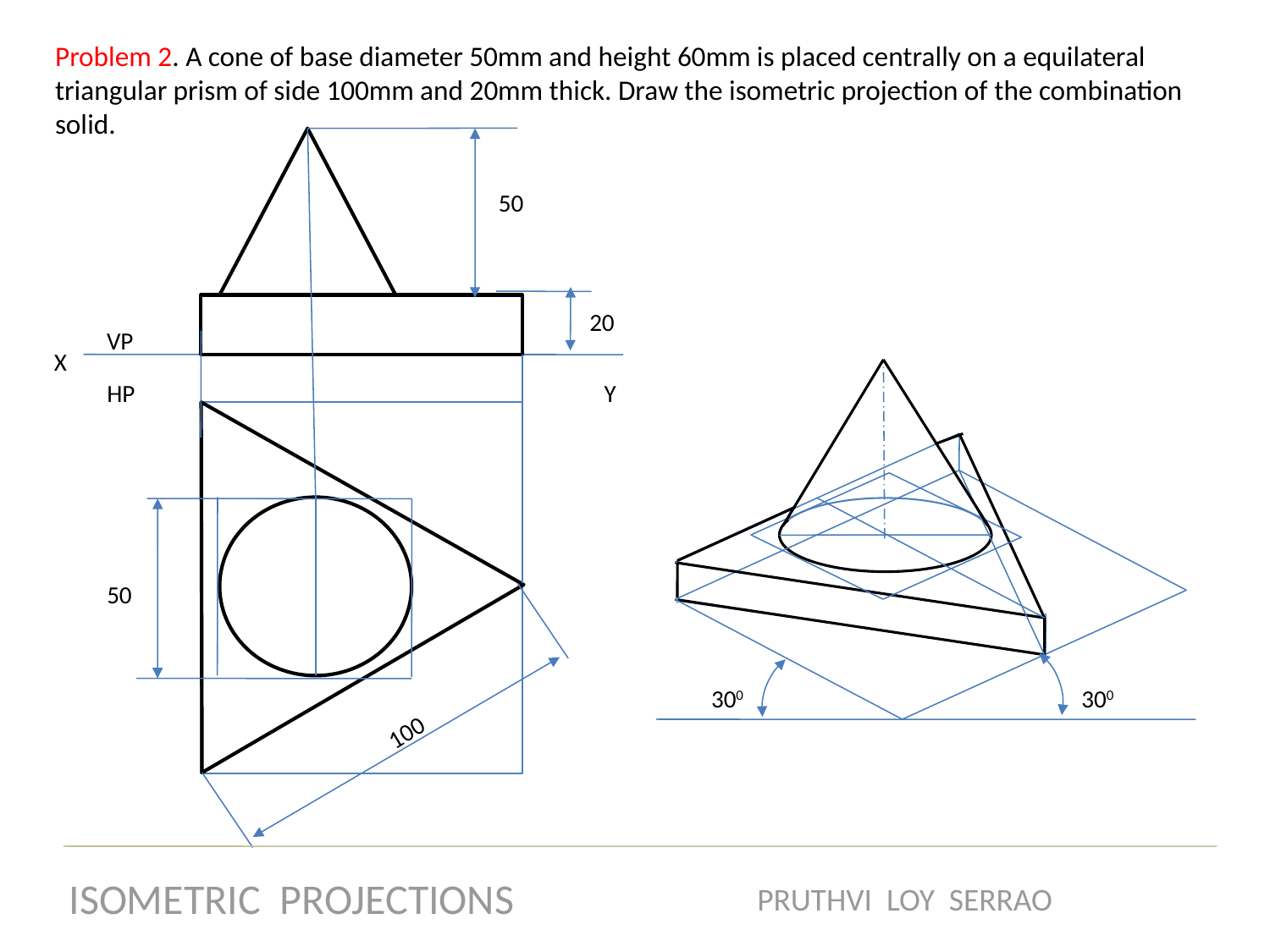

Problem 2. A cone of base diameter 50mm and height 60mm is placed centrally on a equilateral triangular prism of side 100mm and 20mm thick. Draw the isometric projection of the combination solid.

50

20
VP
X
HP
Y

50

300
300
100
ISOMETRIC  PROJECTIONS
PRUTHVI  LOY  SERRAO